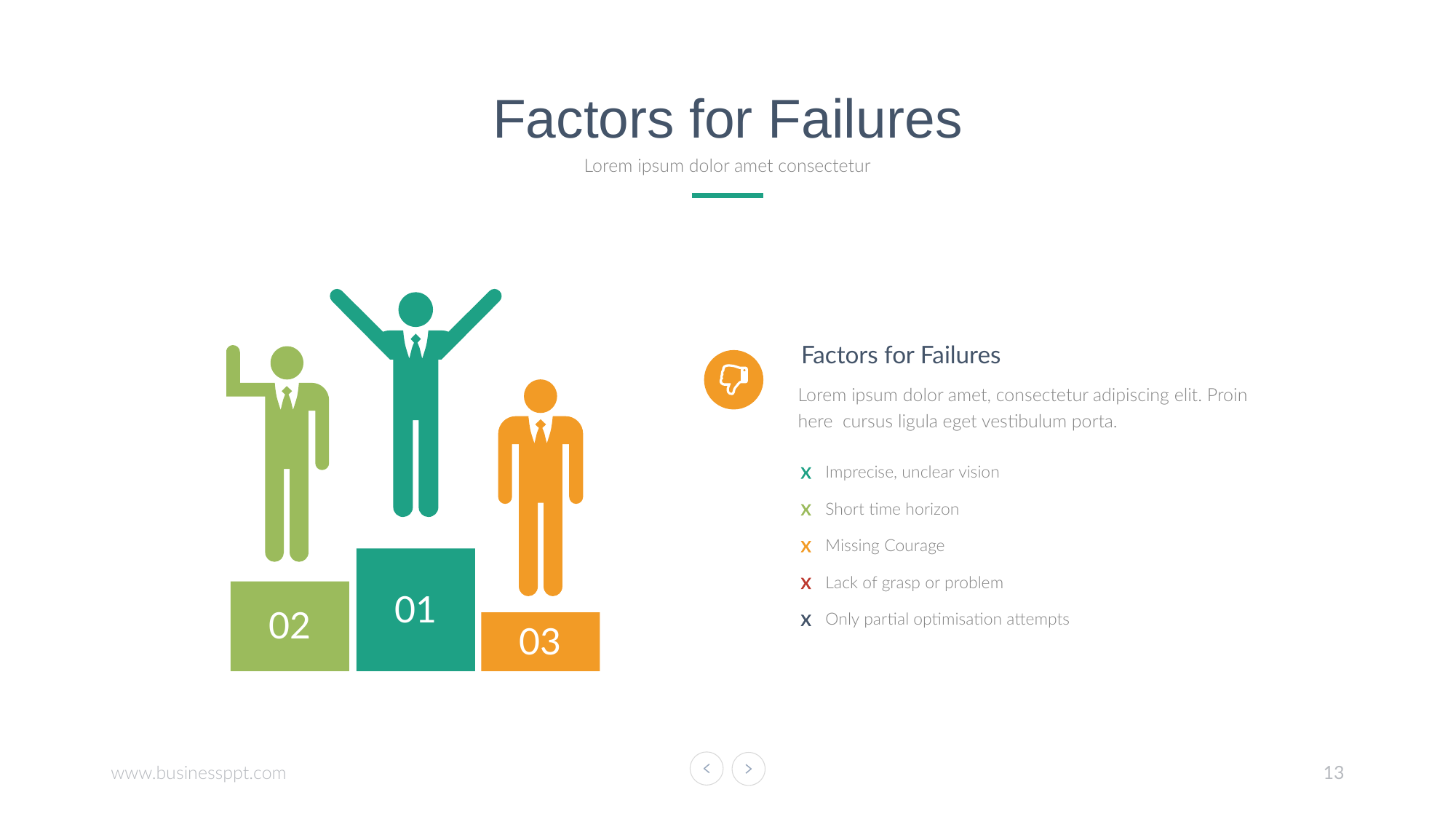

Factors for Failures
Lorem ipsum dolor amet consectetur

01
02

03
Factors for Failures
Lorem ipsum dolor amet, consectetur adipiscing elit. Proin here  cursus ligula eget vestibulum porta.

Imprecise, unclear vision

Short time horizon

Missing Courage

Lack of grasp or problem

Only partial optimisation attempts

www.businessppt.com
13